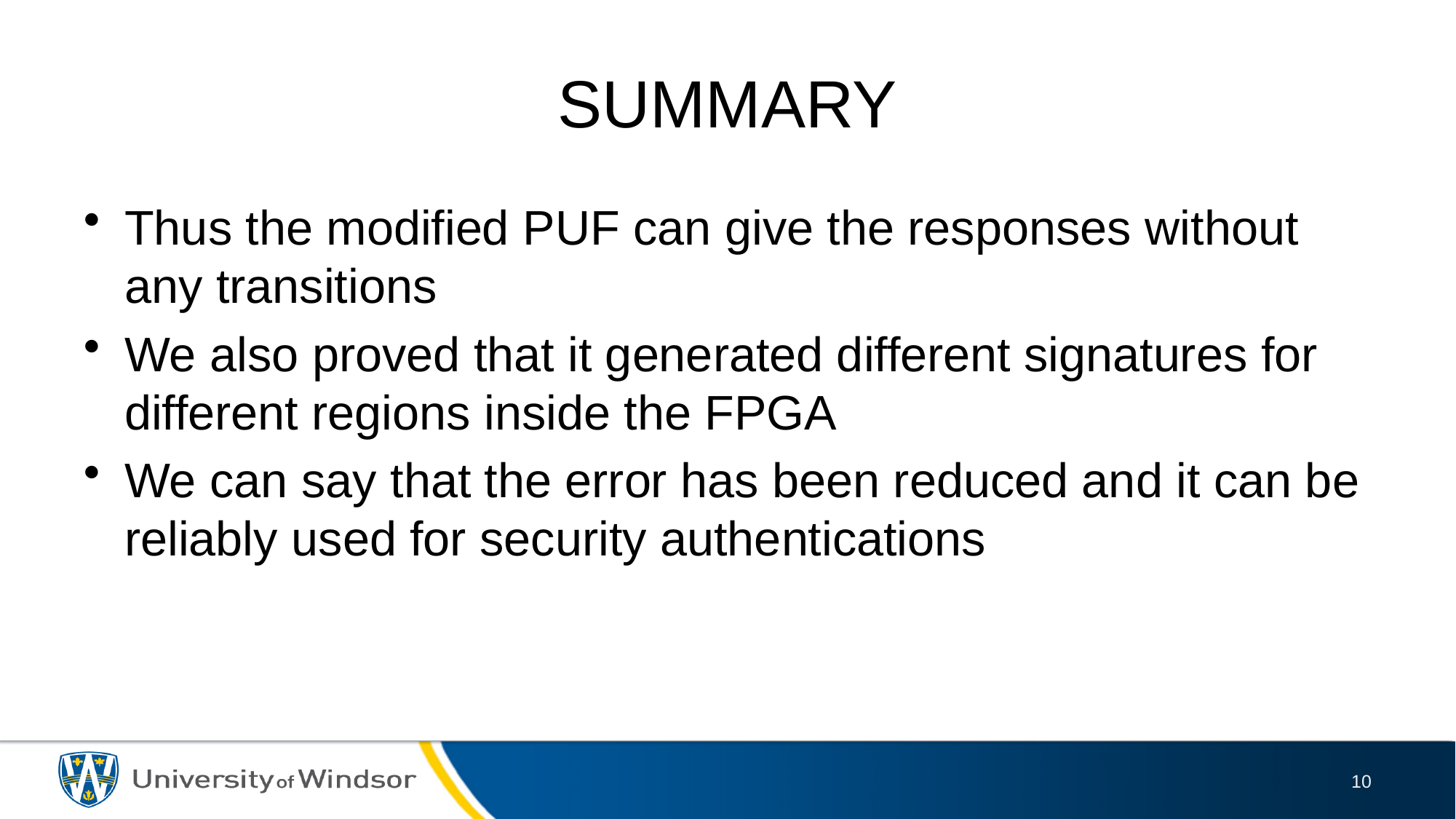

# SUMMARY
Thus the modified PUF can give the responses without any transitions
We also proved that it generated different signatures for different regions inside the FPGA
We can say that the error has been reduced and it can be reliably used for security authentications
10